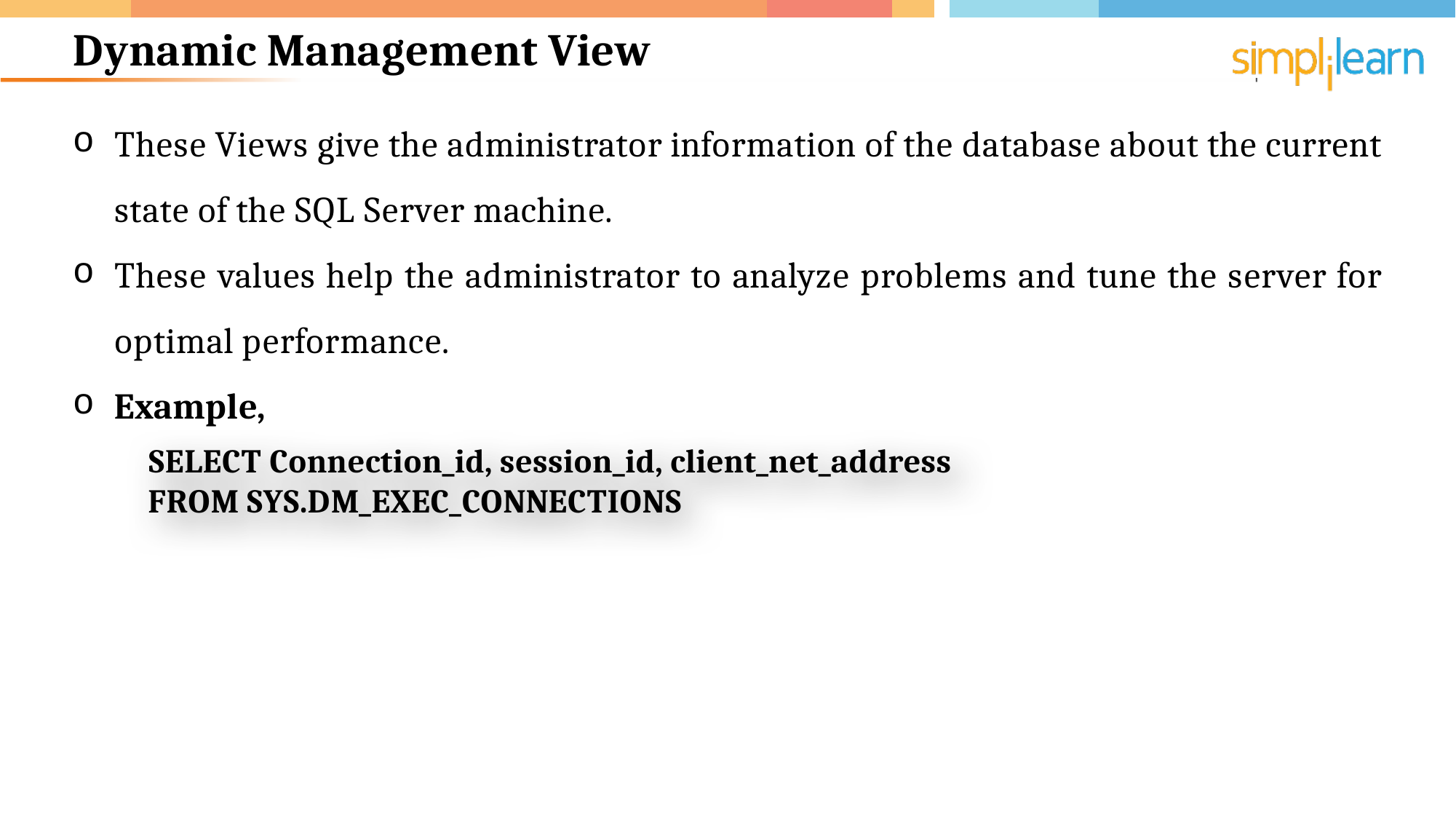

# Dynamic Management View
These Views give the administrator information of the database about the current state of the SQL Server machine.
These values help the administrator to analyze problems and tune the server for optimal performance.
Example,

SELECT Connection_id, session_id, client_net_address
FROM SYS.DM_EXEC_CONNECTIONS